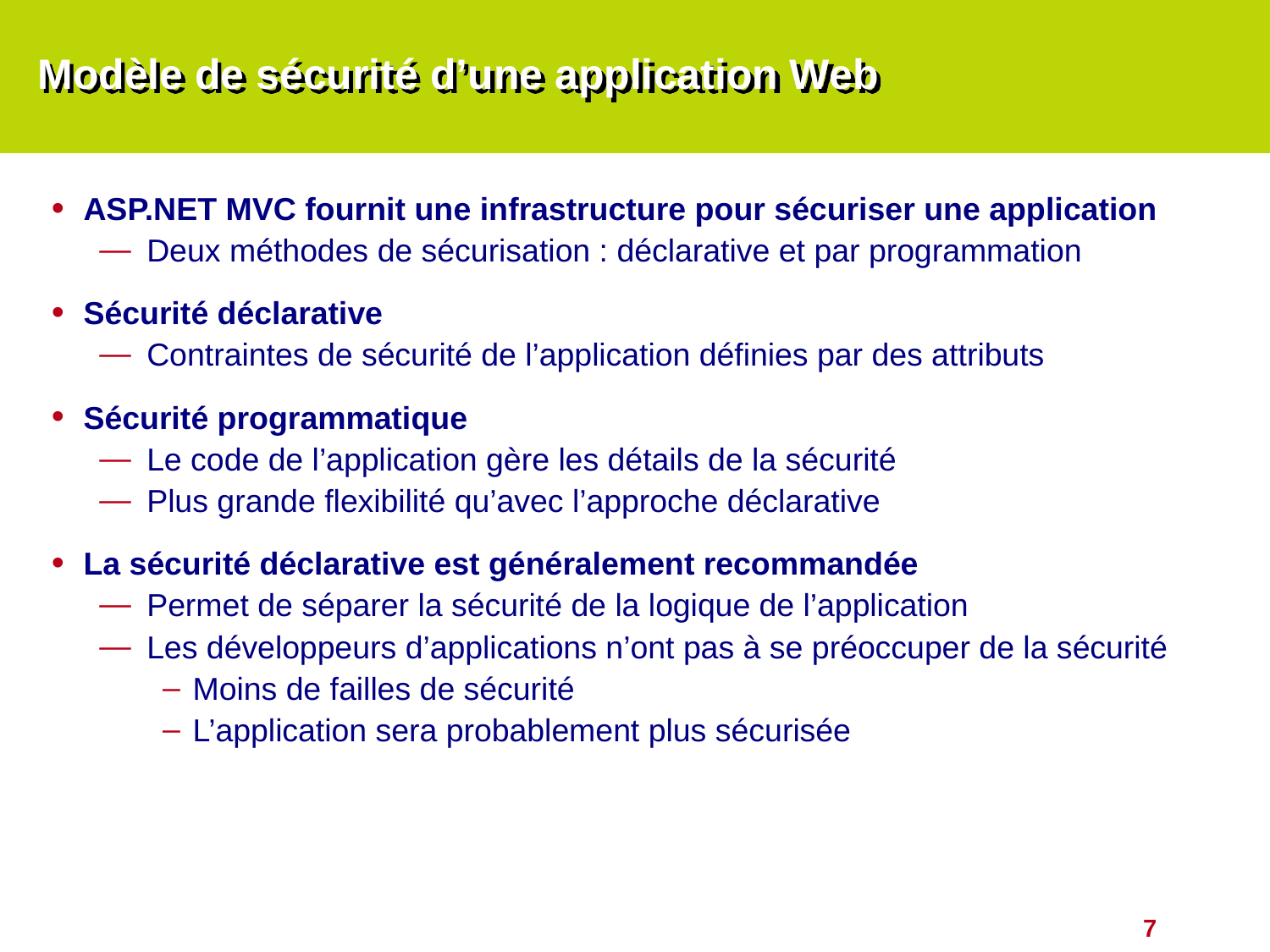

# Modèle de sécurité d’une application Web
ASP.NET MVC fournit une infrastructure pour sécuriser une application
Deux méthodes de sécurisation : déclarative et par programmation
Sécurité déclarative
Contraintes de sécurité de l’application définies par des attributs
Sécurité programmatique
Le code de l’application gère les détails de la sécurité
Plus grande flexibilité qu’avec l’approche déclarative
La sécurité déclarative est généralement recommandée
Permet de séparer la sécurité de la logique de l’application
Les développeurs d’applications n’ont pas à se préoccuper de la sécurité
Moins de failles de sécurité
L’application sera probablement plus sécurisée